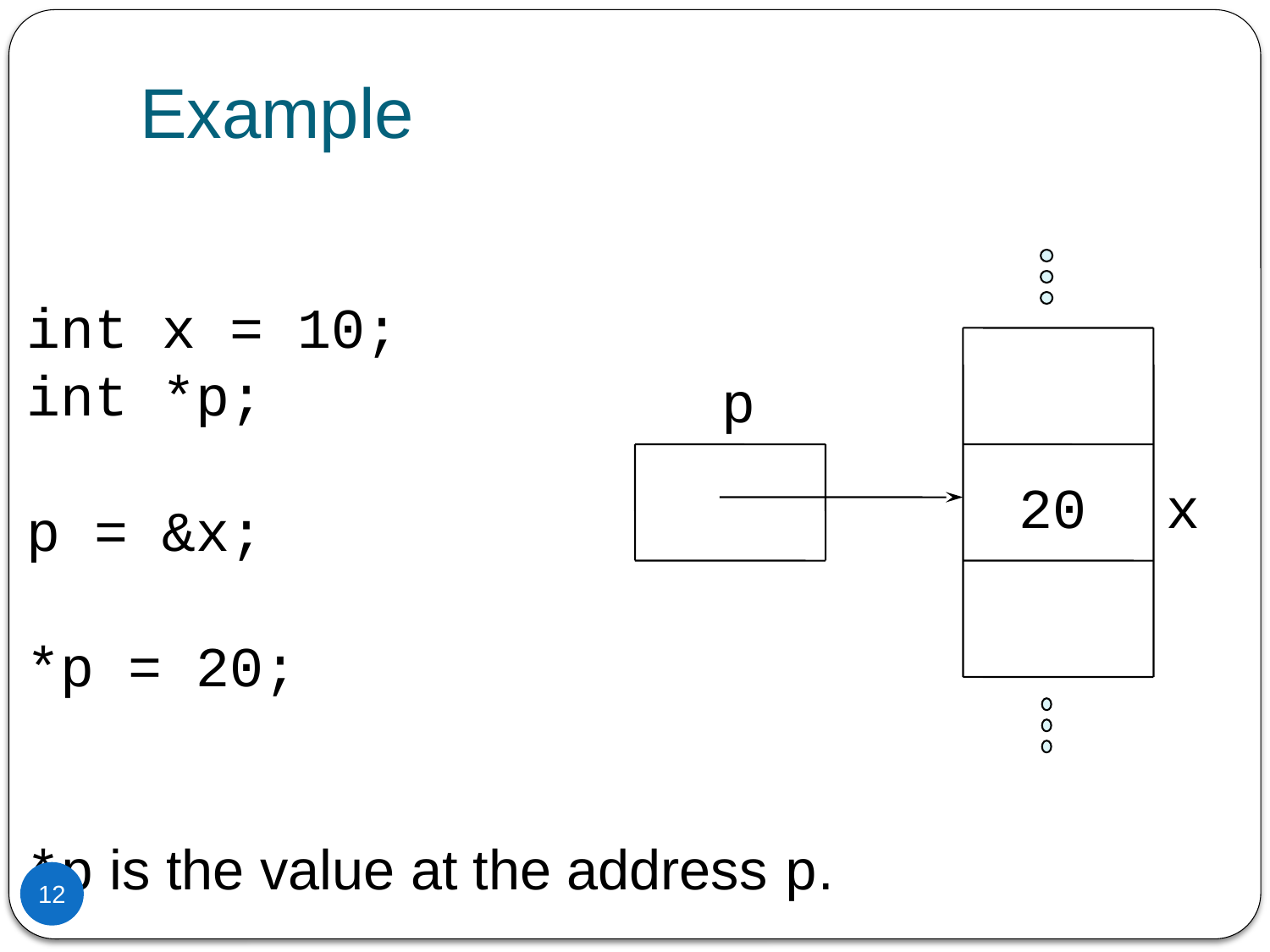

Example

int x = 10;
int *p;

p = &x;

*p = 20;

*p is the value at the address p.

p

20
x

12